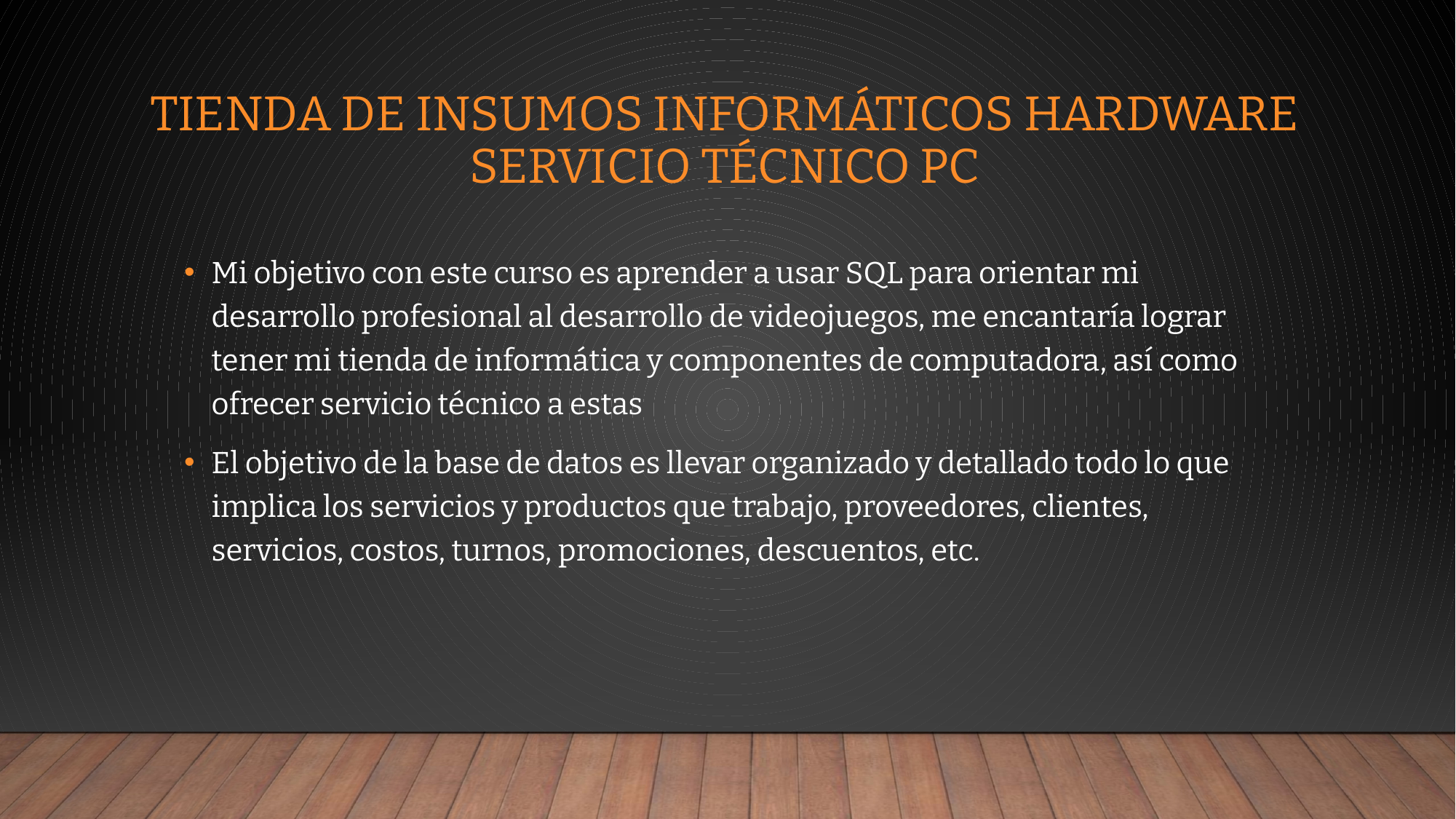

# Tienda de insumos informáticos hardware servicio técnico pc
Mi objetivo con este curso es aprender a usar SQL para orientar mi desarrollo profesional al desarrollo de videojuegos, me encantaría lograr tener mi tienda de informática y componentes de computadora, así como ofrecer servicio técnico a estas
El objetivo de la base de datos es llevar organizado y detallado todo lo que implica los servicios y productos que trabajo, proveedores, clientes, servicios, costos, turnos, promociones, descuentos, etc.